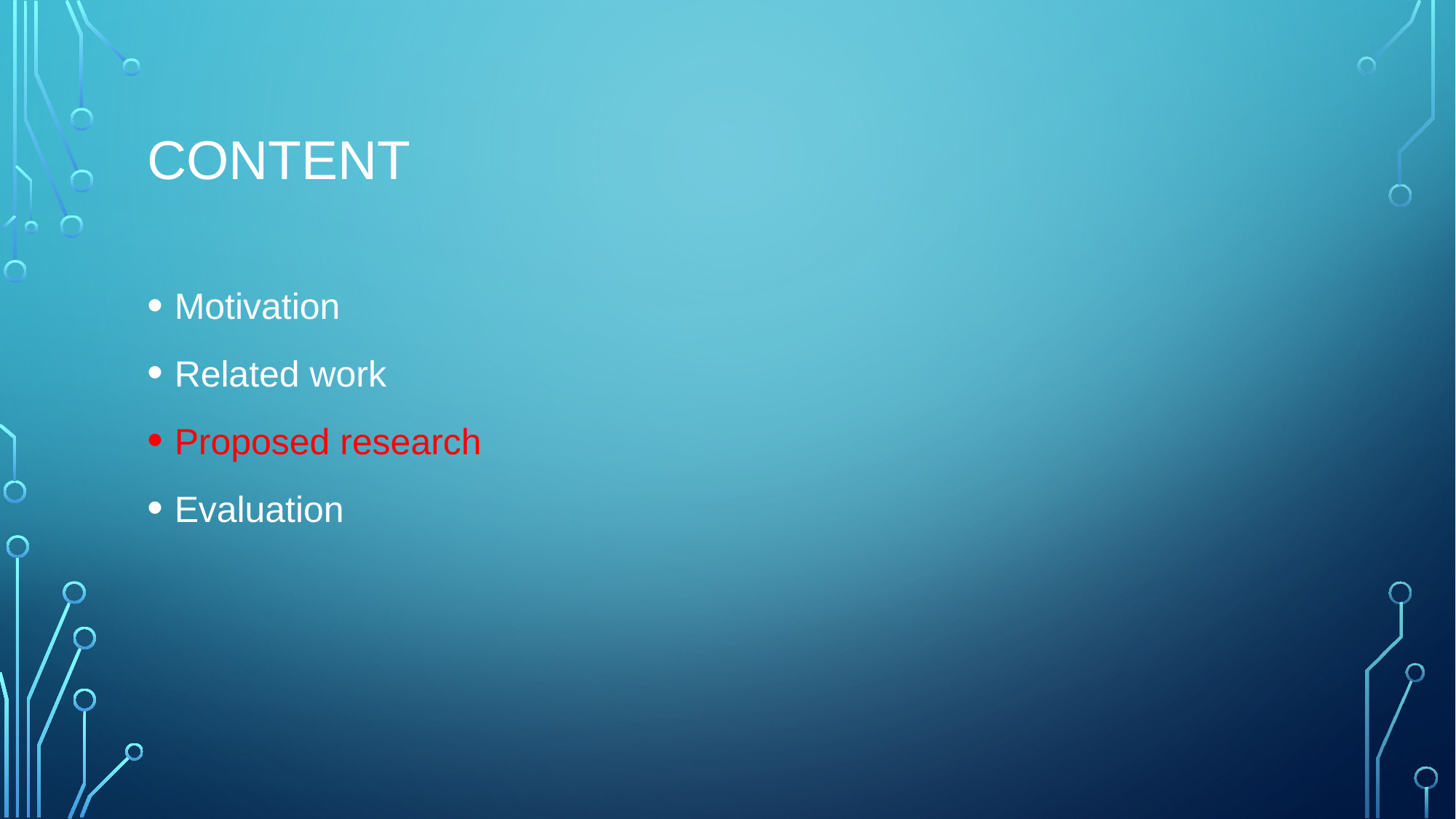

# content
Motivation
Related work
Proposed research
Evaluation